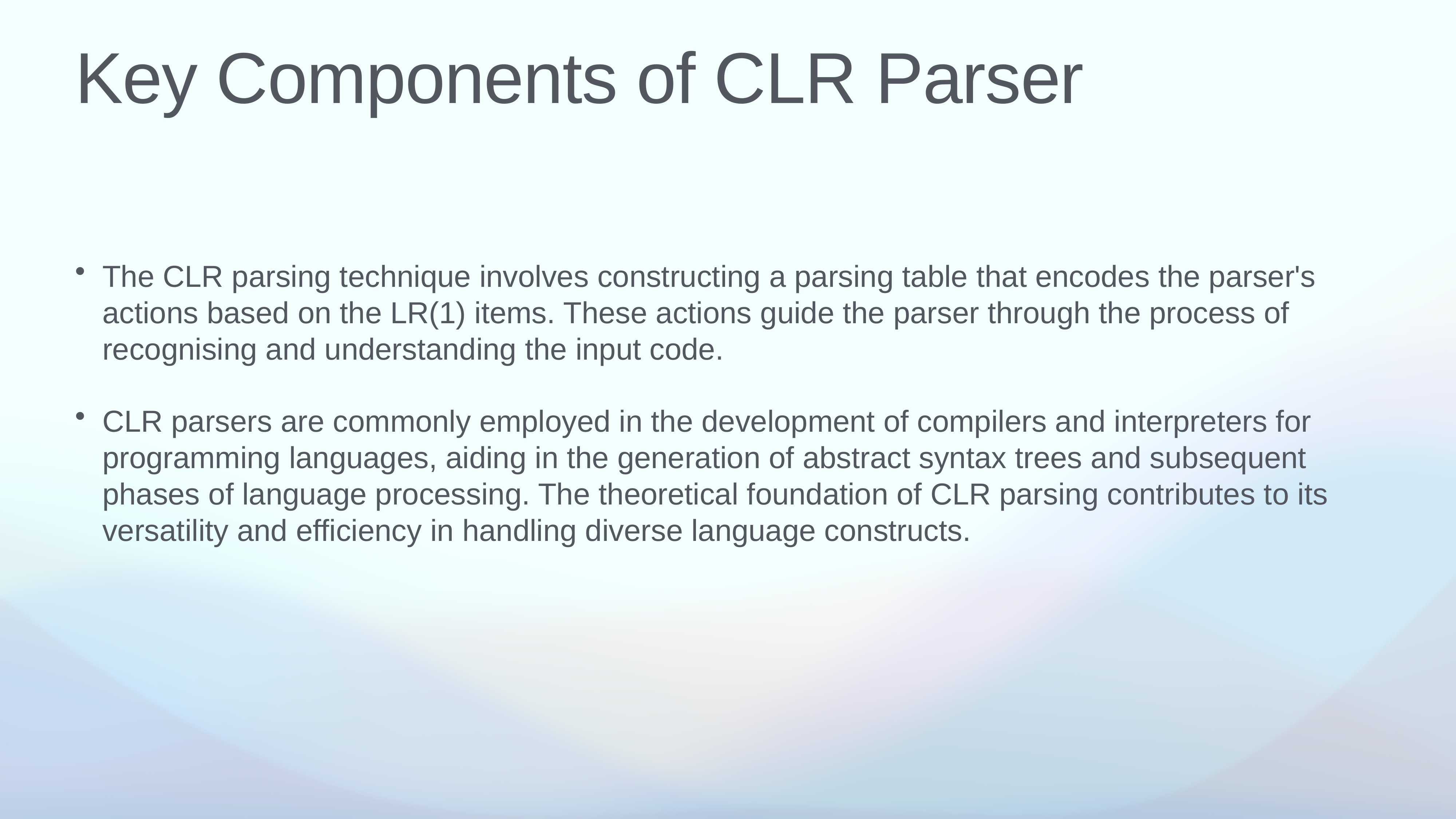

# Key Components of CLR Parser

The CLR parsing technique involves constructing a parsing table that encodes the parser's actions based on the LR(1) items. These actions guide the parser through the process of recognising and understanding the input code.
CLR parsers are commonly employed in the development of compilers and interpreters for programming languages, aiding in the generation of abstract syntax trees and subsequent phases of language processing. The theoretical foundation of CLR parsing contributes to its versatility and efficiency in handling diverse language constructs.